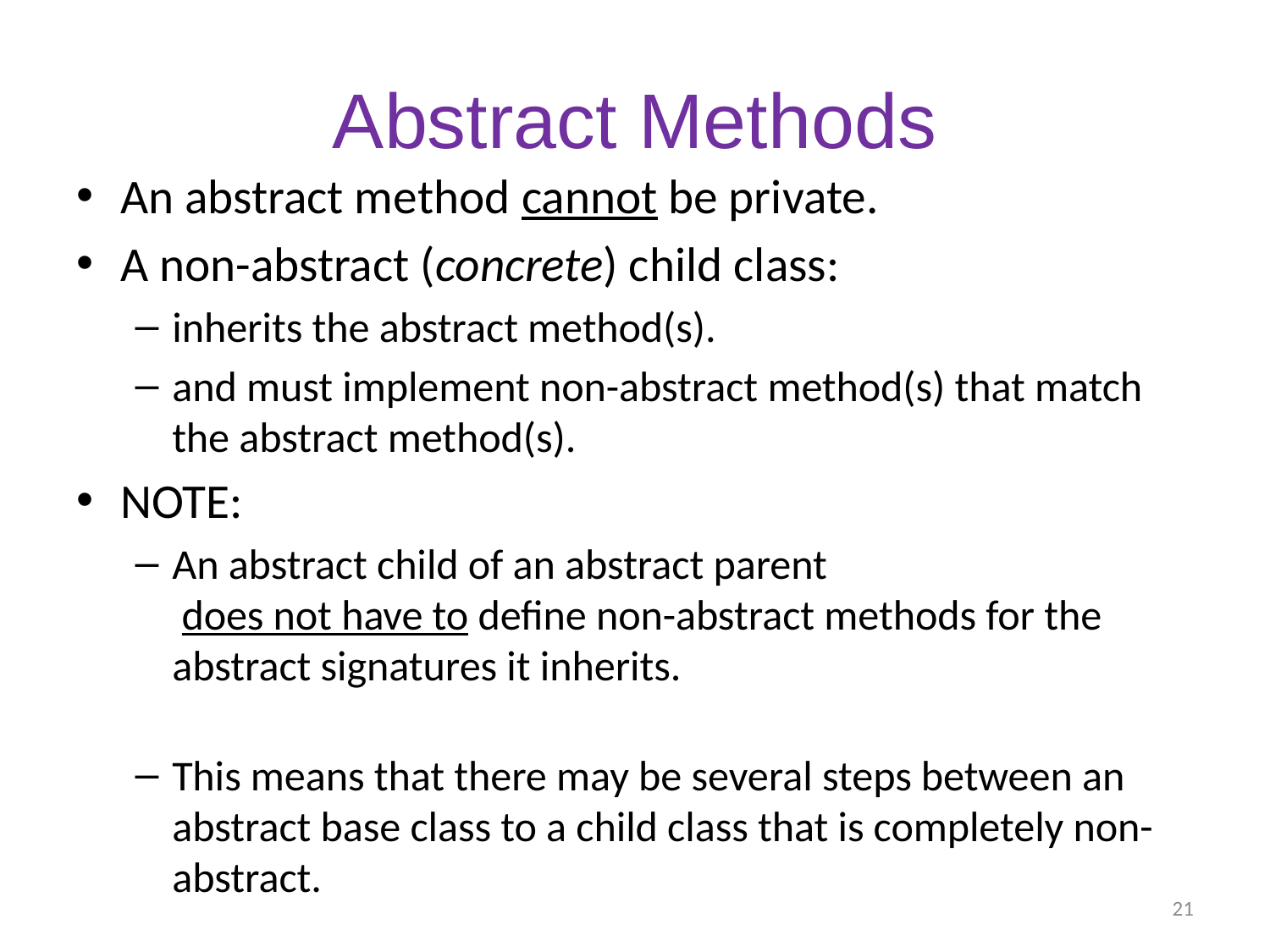

# Abstract Methods
An abstract method cannot be private.
A non-abstract (concrete) child class:
inherits the abstract method(s).
and must implement non-abstract method(s) that match the abstract method(s).
NOTE:
An abstract child of an abstract parent
 does not have to define non-abstract methods for the abstract signatures it inherits.
This means that there may be several steps between an abstract base class to a child class that is completely non-abstract.

21